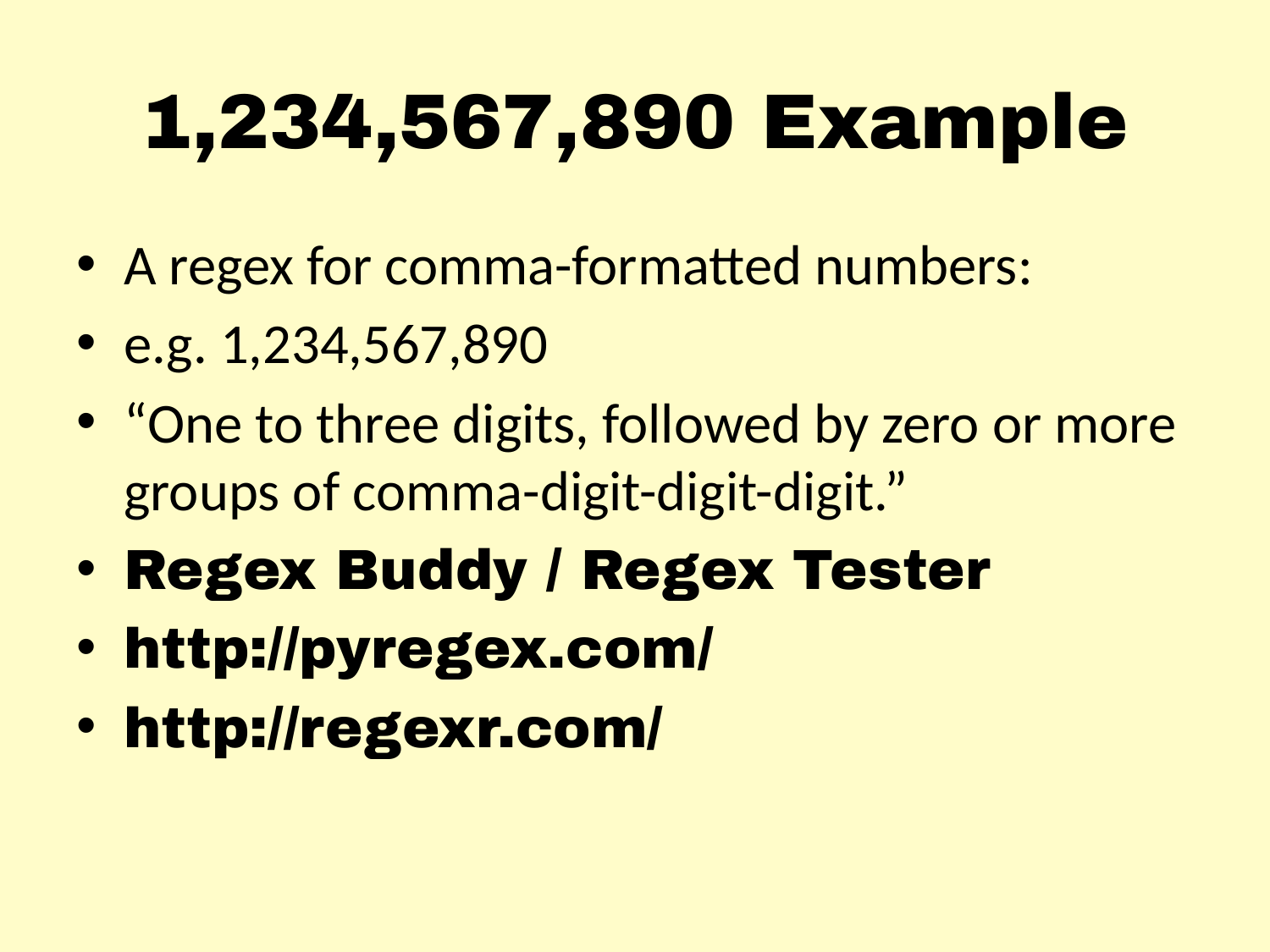

# 1,234,567,890 Example
A regex for comma-formatted numbers:
e.g. 1,234,567,890
“One to three digits, followed by zero or more groups of comma-digit-digit-digit.”
Regex Buddy / Regex Tester
http://pyregex.com/
http://regexr.com/